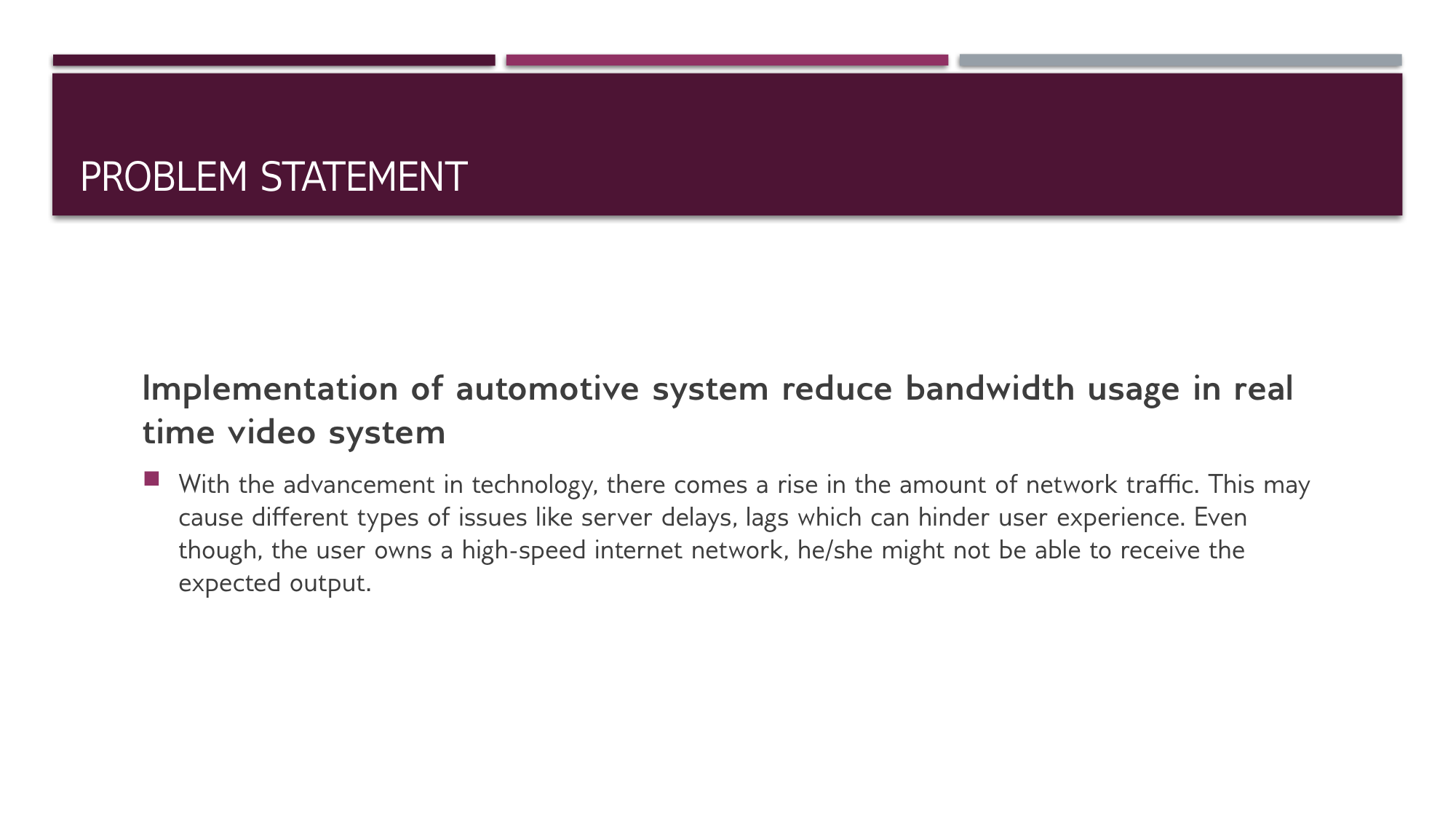

# PROBLEM STATEMENT
Implementation of automotive system reduce bandwidth usage in real time video system
With the advancement in technology, there comes a rise in the amount of network traffic. This may cause different types of issues like server delays, lags which can hinder user experience. Even though, the user owns a high-speed internet network, he/she might not be able to receive the expected output.